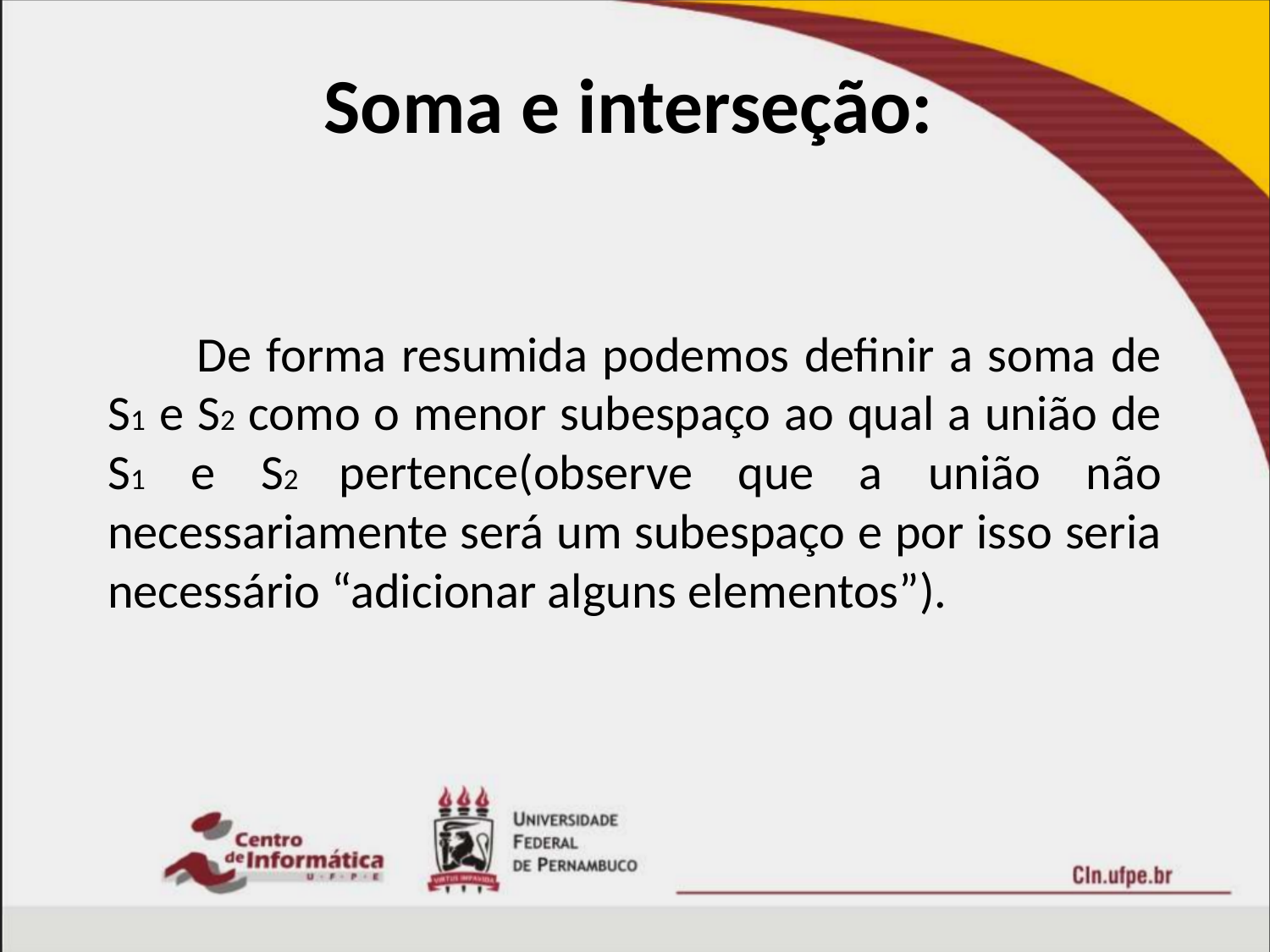

Soma e interseção:
# De forma resumida podemos definir a soma de S1 e S2 como o menor subespaço ao qual a união de S1 e S2 pertence(observe que a união não necessariamente será um subespaço e por isso seria necessário “adicionar alguns elementos”).